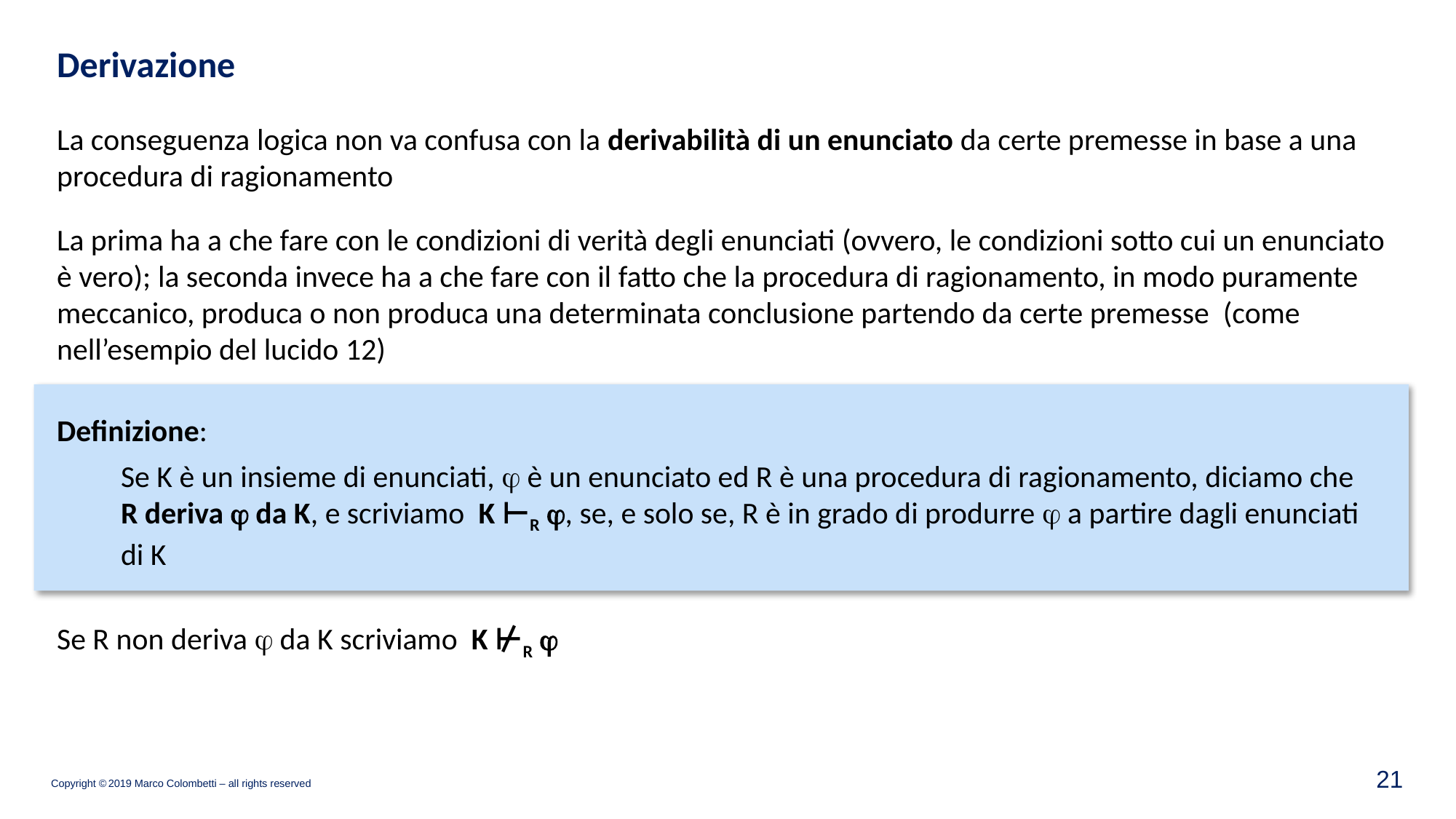

# Derivazione
La conseguenza logica non va confusa con la derivabilità di un enunciato da certe premesse in base a una procedura di ragionamento
La prima ha a che fare con le condizioni di verità degli enunciati (ovvero, le condizioni sotto cui un enunciato è vero); la seconda invece ha a che fare con il fatto che la procedura di ragionamento, in modo puramente meccanico, produca o non produca una determinata conclusione partendo da certe premesse  (come nell’esempio del lucido 12)
Definizione:
Se K è un insieme di enunciati, ϕ è un enunciato ed R è una procedura di ragionamento, diciamo che
R deriva ϕ da K, e scriviamo  K ⊢R ϕ, se, e solo se, R è in grado di produrre ϕ a partire dagli enunciati di K
Se R non deriva ϕ da K scriviamo  K ⊬R ϕ

21